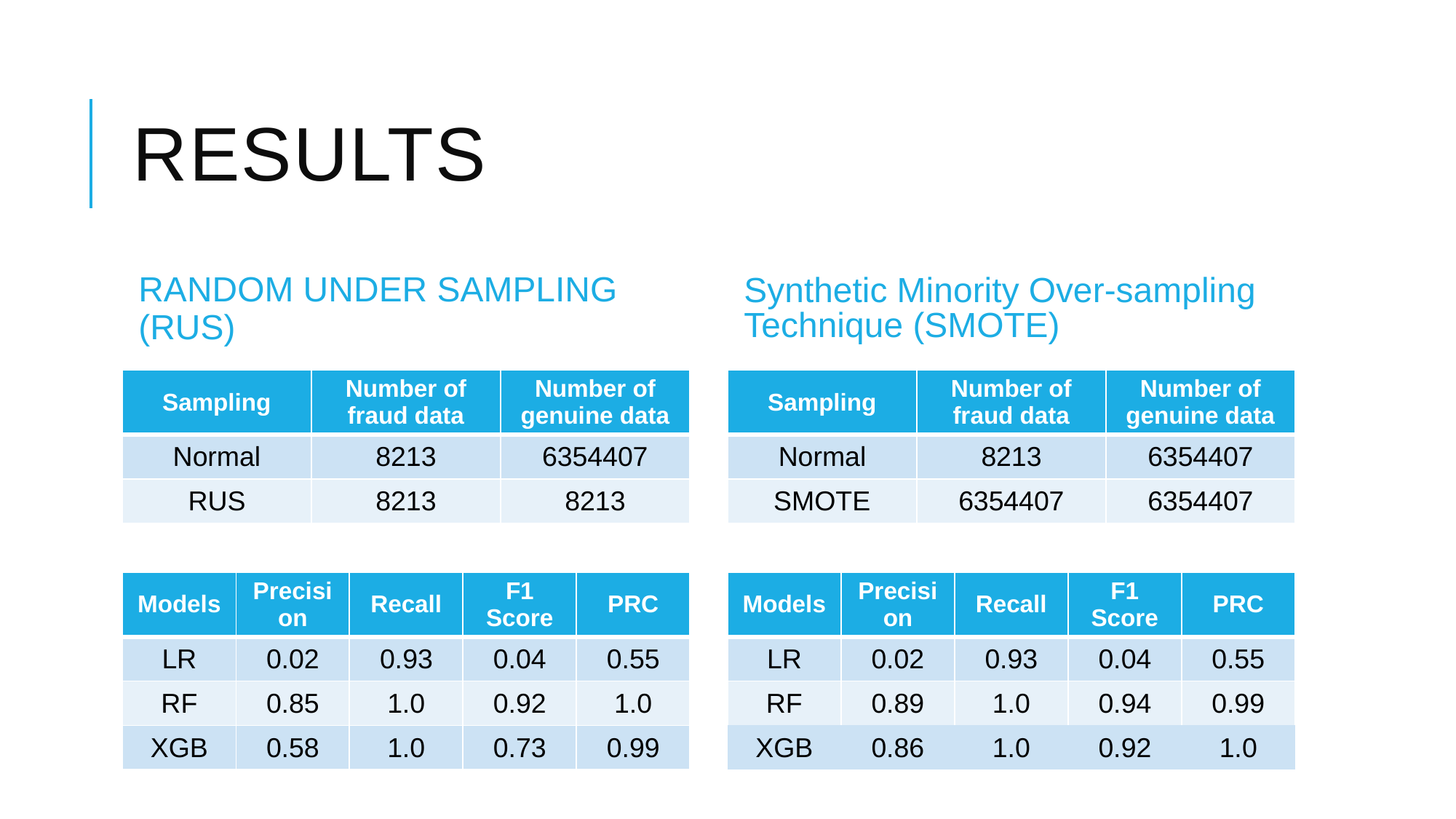

# Results
RANDOM UNDER SAMPLING (RUS)
Synthetic Minority Over-sampling Technique (SMOTE)
| Sampling | Number of fraud data | Number of genuine data |
| --- | --- | --- |
| Normal | 8213 | 6354407 |
| RUS | 8213 | 8213 |
| Sampling | Number of fraud data | Number of genuine data |
| --- | --- | --- |
| Normal | 8213 | 6354407 |
| SMOTE | 6354407 | 6354407 |
| Models | Precision | Recall | F1 Score | PRC |
| --- | --- | --- | --- | --- |
| LR | 0.02 | 0.93 | 0.04 | 0.55 |
| RF | 0.85 | 1.0 | 0.92 | 1.0 |
| XGB | 0.58 | 1.0 | 0.73 | 0.99 |
| Models | Precision | Recall | F1 Score | PRC |
| --- | --- | --- | --- | --- |
| LR | 0.02 | 0.93 | 0.04 | 0.55 |
| RF | 0.89 | 1.0 | 0.94 | 0.99 |
| XGB | 0.86 | 1.0 | 0.92 | 1.0 |